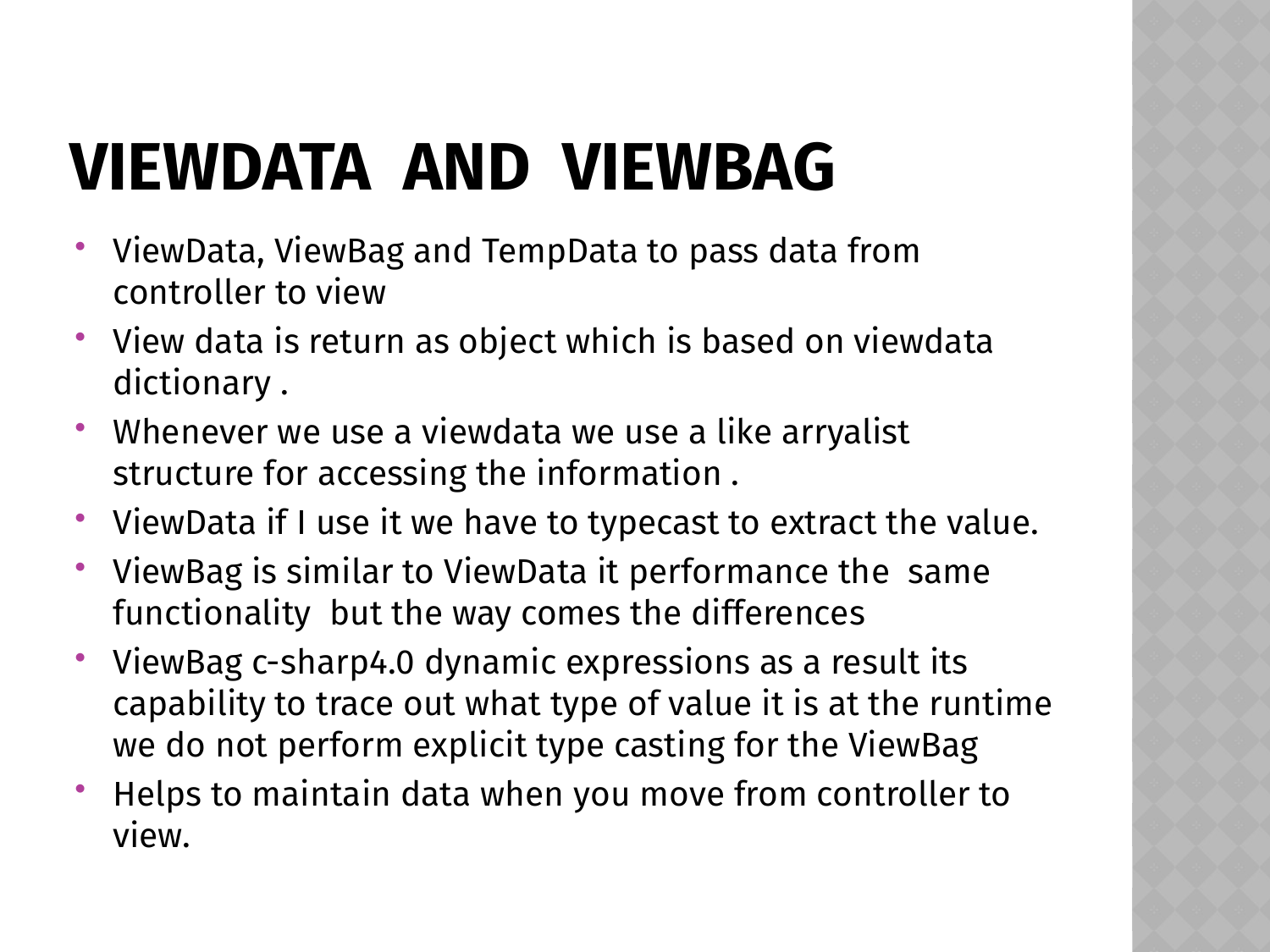

# ViewData  and  ViewBag
ViewData, ViewBag and TempData to pass data from controller to view
View data is return as object which is based on viewdata dictionary .
Whenever we use a viewdata we use a like arryalist structure for accessing the information .
ViewData if I use it we have to typecast to extract the value.
ViewBag is similar to ViewData it performance the  same functionality  but the way comes the differences
ViewBag c-sharp4.0 dynamic expressions as a result its capability to trace out what type of value it is at the runtime we do not perform explicit type casting for the ViewBag
Helps to maintain data when you move from controller to view.